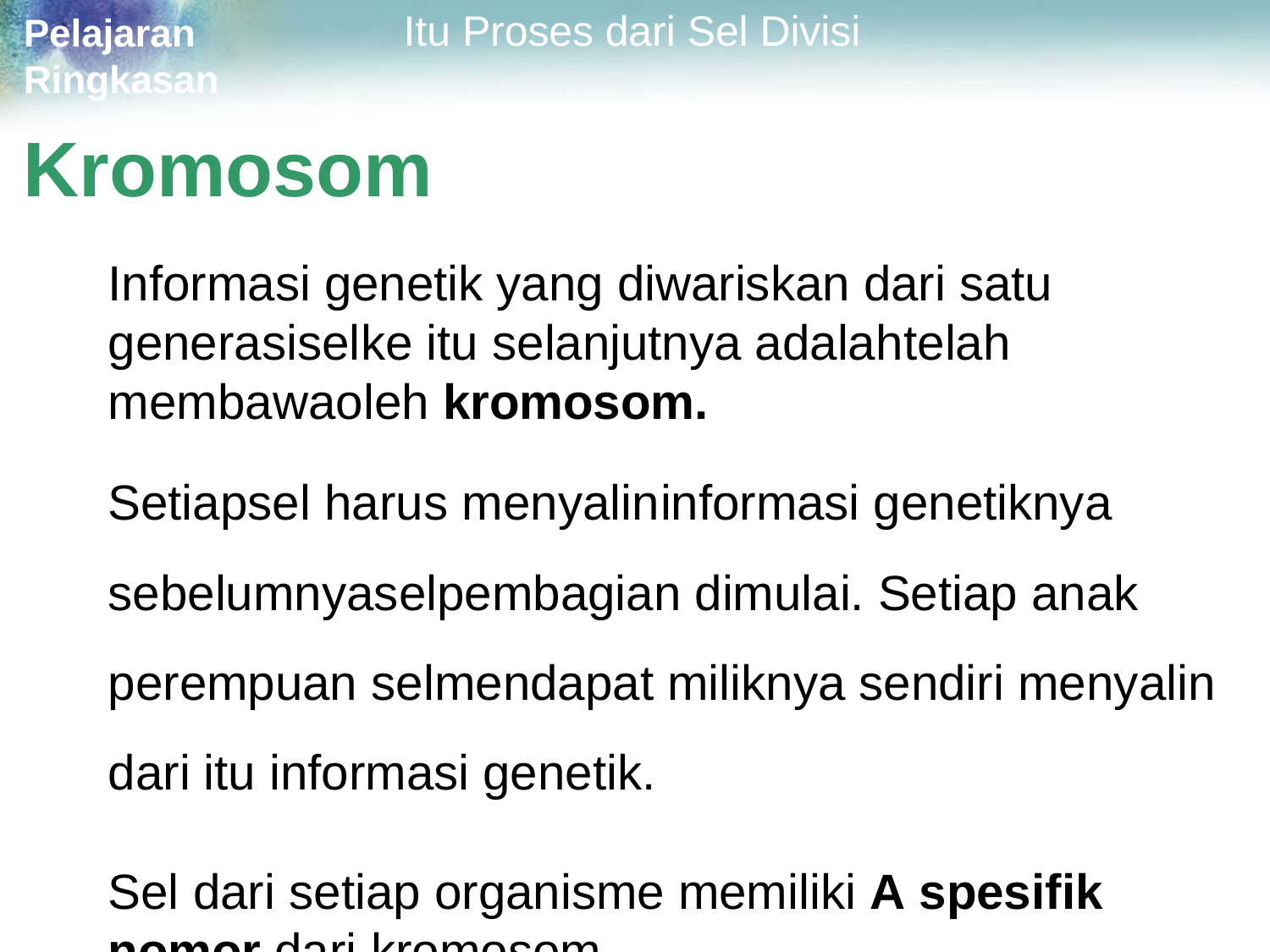

# Itu Proses dari Sel Divisi
Pelajaran Ringkasan
Kromosom
Informasi genetik yang diwariskan dari satu generasiselke itu selanjutnya adalahtelah membawaoleh kromosom.
Setiapsel harus menyalininformasi genetiknya sebelumnyaselpembagian dimulai. Setiap anak perempuan selmendapat miliknya sendiri menyalin dari itu informasi genetik.

Sel dari setiap organisme memiliki A spesifik nomor dari kromosom.